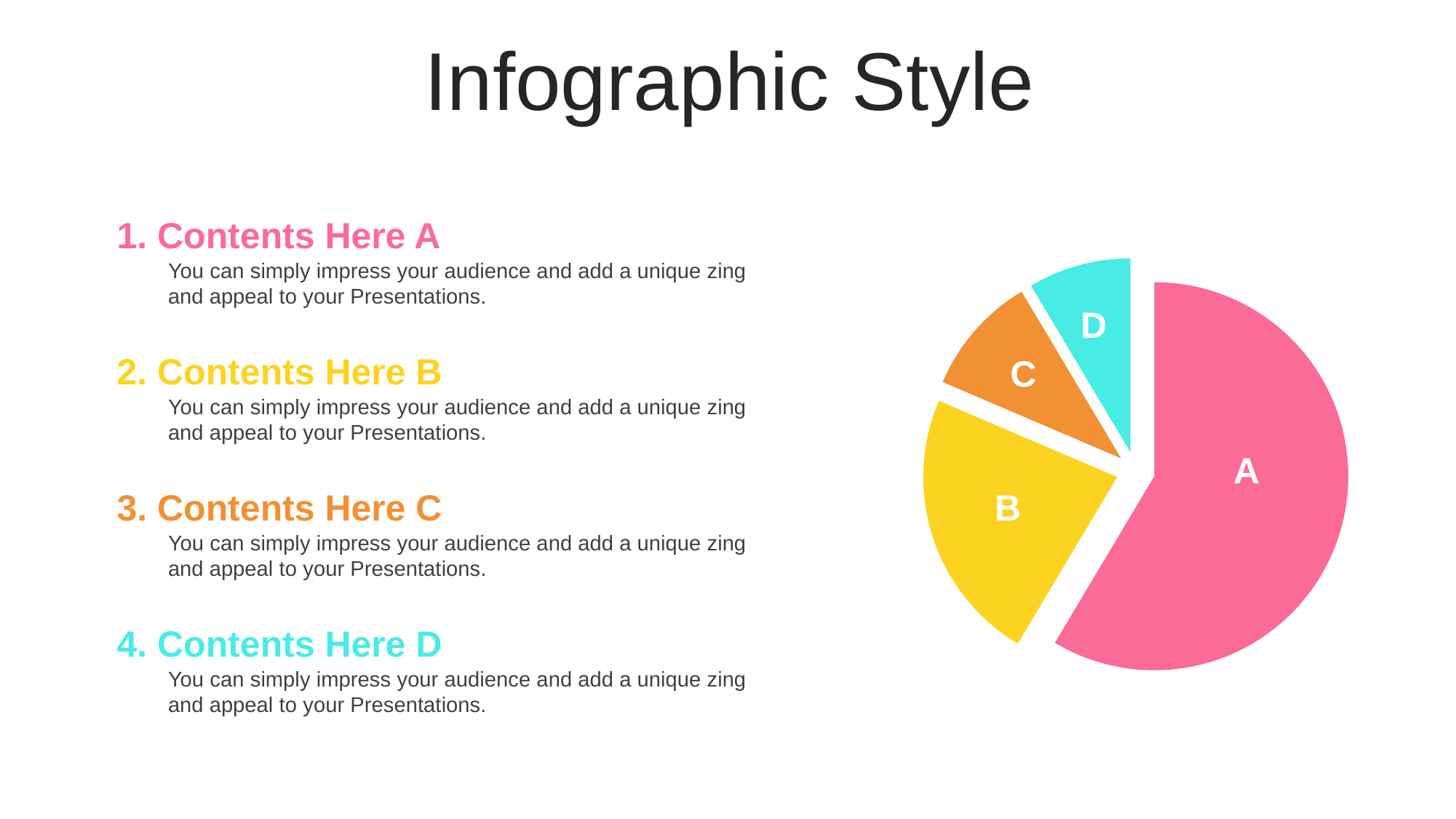

Infographic Style
1. Contents Here A
You can simply impress your audience and add a unique zing and appeal to your Presentations.

### Chart

| Category | Sales |
|---|---|
| 1st Qtr | 8.2 |
| 2nd Qtr | 3.2 |
| 3rd Qtr | 1.4 |
| 4th Qtr | 1.2 |
D
2. Contents Here B
You can simply impress your audience and add a unique zing and appeal to your Presentations.
C
A
B
3. Contents Here C
You can simply impress your audience and add a unique zing and appeal to your Presentations.
4. Contents Here D
You can simply impress your audience and add a unique zing and appeal to your Presentations.